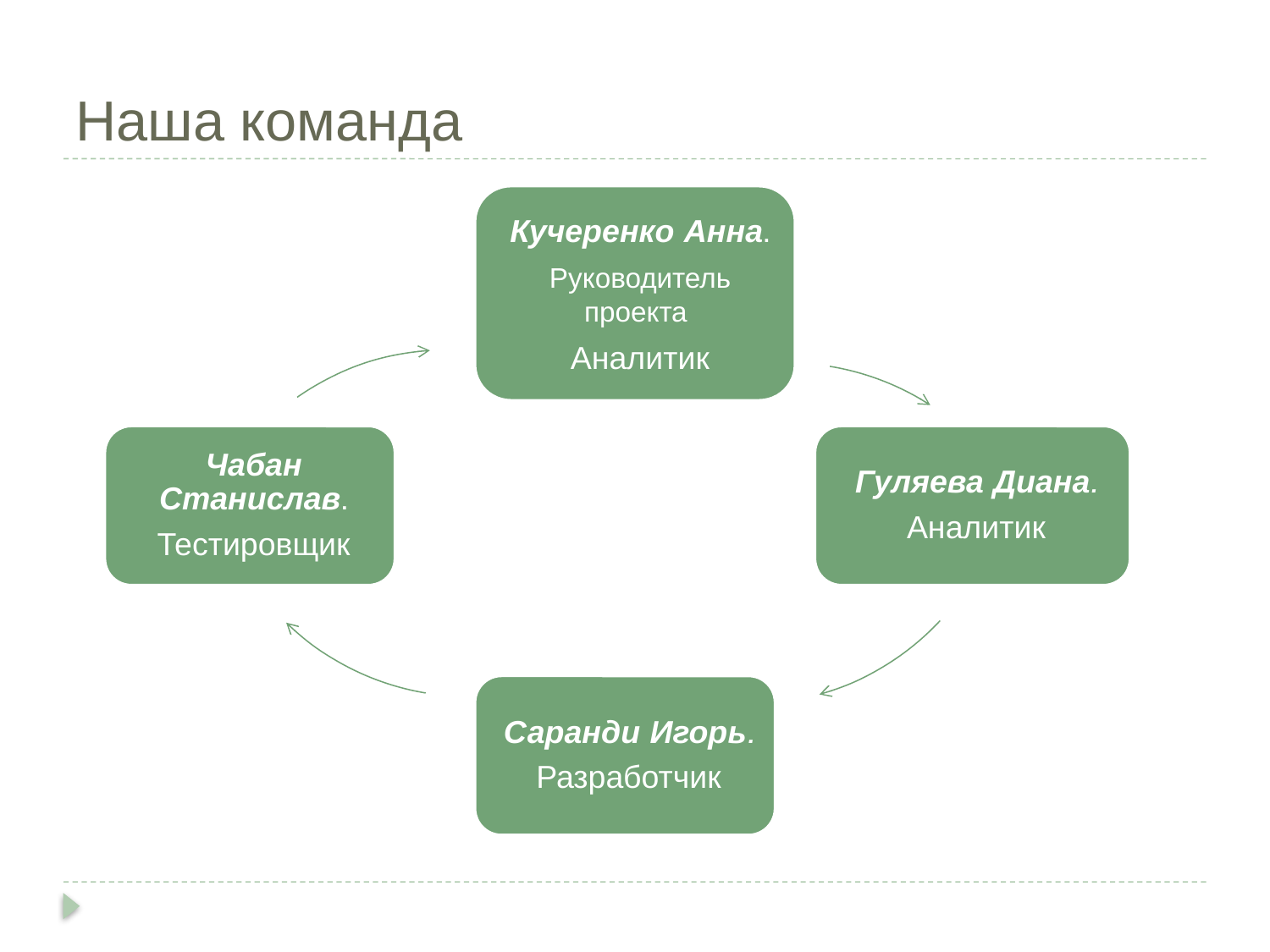

# Наша команда
Кучеренко Анна.
Руководитель проекта
Аналитик
Гуляева Диана.
Аналитик
Саранди Игорь.
Разработчик
Чабан Станислав.
Тестировщик